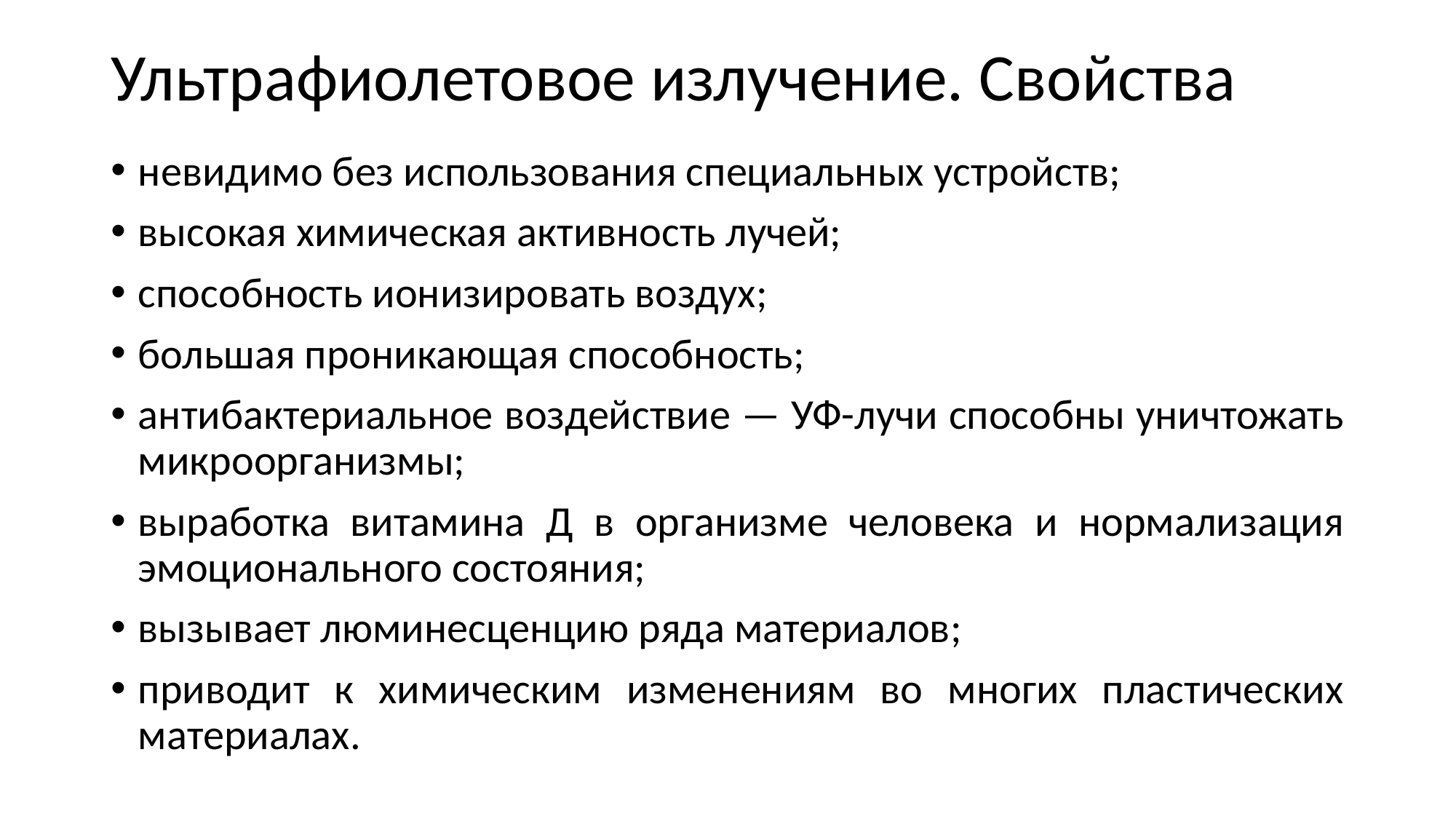

# Ультрафиолетовое излучение. Свойства
невидимо без использования специальных устройств;
высокая химическая активность лучей;
способность ионизировать воздух;
большая проникающая способность;
антибактериальное воздействие — УФ-лучи способны уничтожать микроорганизмы;
выработка витамина Д в организме человека и нормализация эмоционального состояния;
вызывает люминесценцию ряда материалов;
приводит к химическим изменениям во многих пластических материалах.